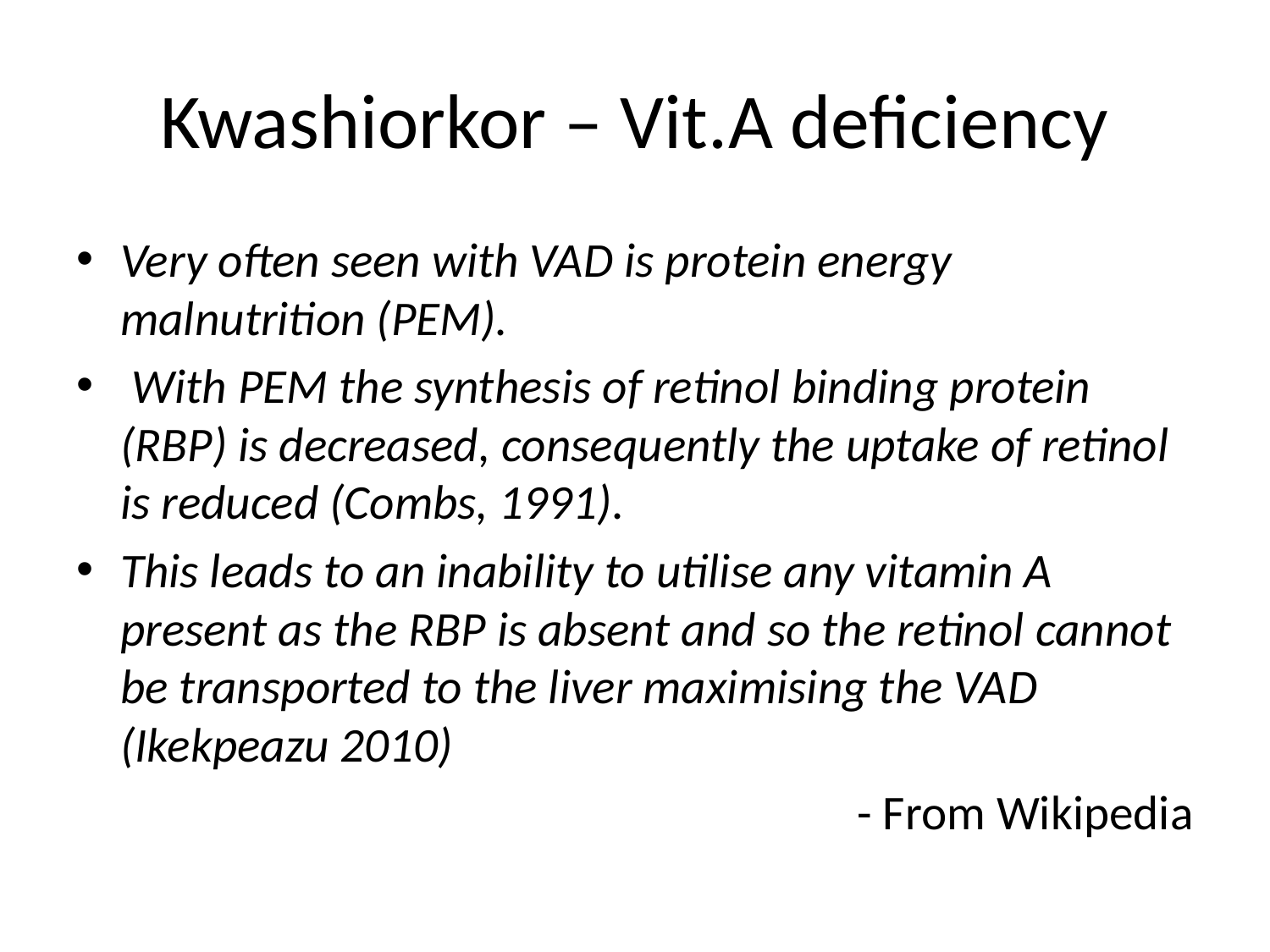

# Kwashiorkor – Vit.A deficiency
Very often seen with VAD is protein energy malnutrition (PEM).
 With PEM the synthesis of retinol binding protein (RBP) is decreased, consequently the uptake of retinol is reduced (Combs, 1991).
This leads to an inability to utilise any vitamin A present as the RBP is absent and so the retinol cannot be transported to the liver maximising the VAD (Ikekpeazu 2010)
- From Wikipedia